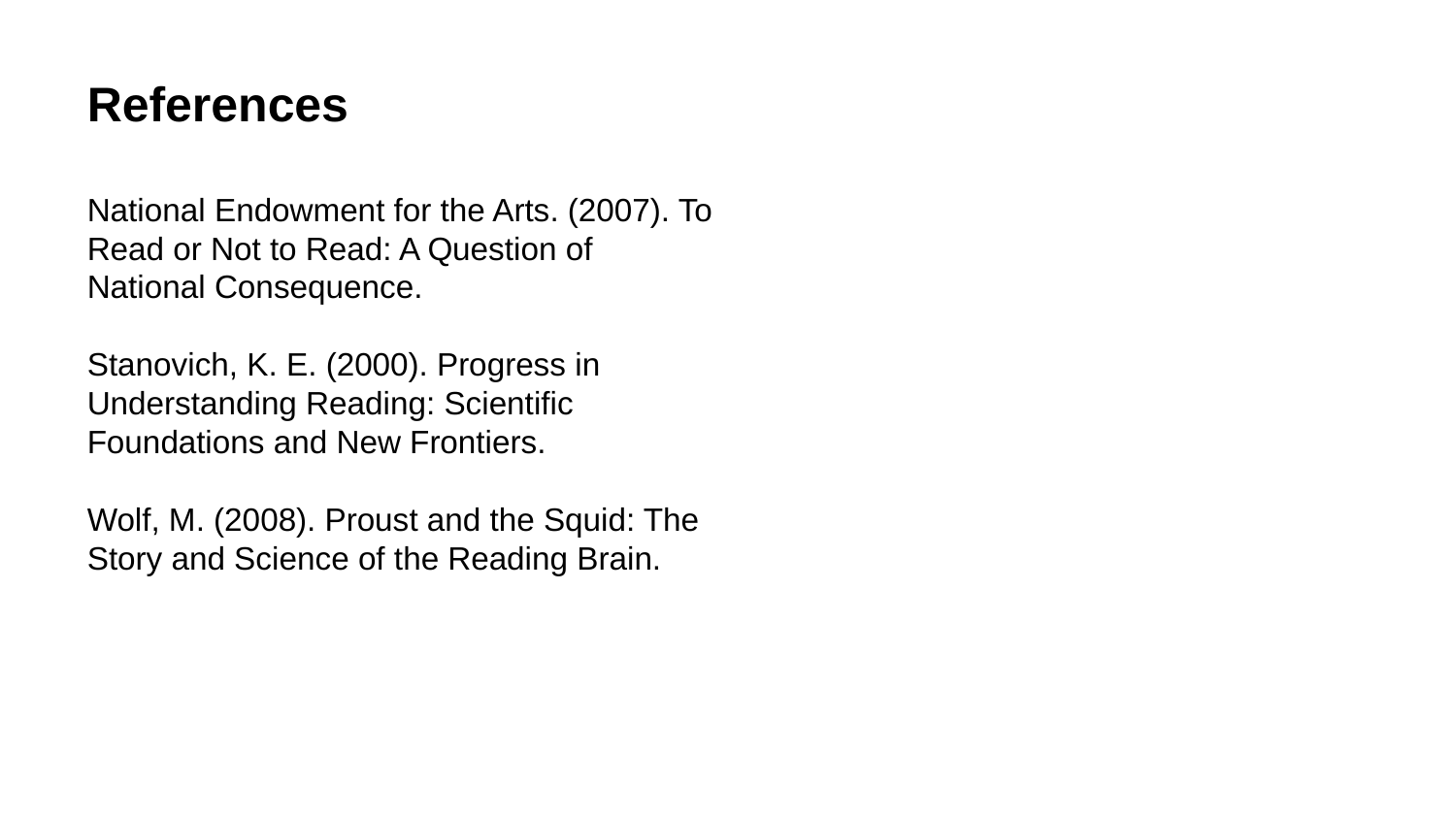

References
National Endowment for the Arts. (2007). To Read or Not to Read: A Question of National Consequence.

Stanovich, K. E. (2000). Progress in Understanding Reading: Scientific Foundations and New Frontiers.

Wolf, M. (2008). Proust and the Squid: The Story and Science of the Reading Brain.